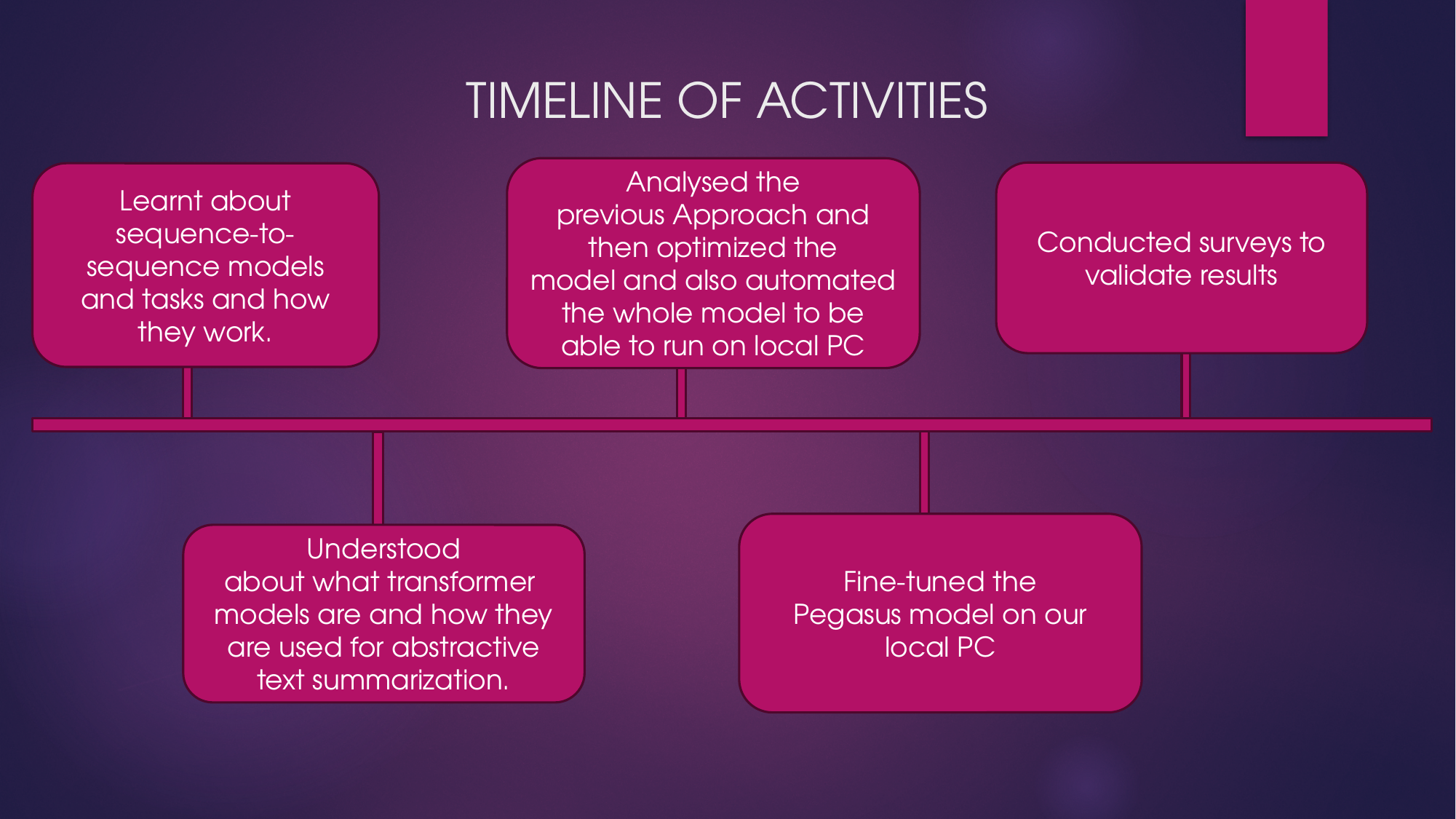

# TIMELINE OF ACTIVITIES

Analysed the previous Approach and then optimized the model and also automated the whole model to be able to run on local PC

Conducted surveys to validate results
Learnt about sequence-to-sequence models and tasks and how they work.

Fine-tuned the Pegasus model on our local PC

Understood about what transformer
models are and how they are used for abstractive text summarization.